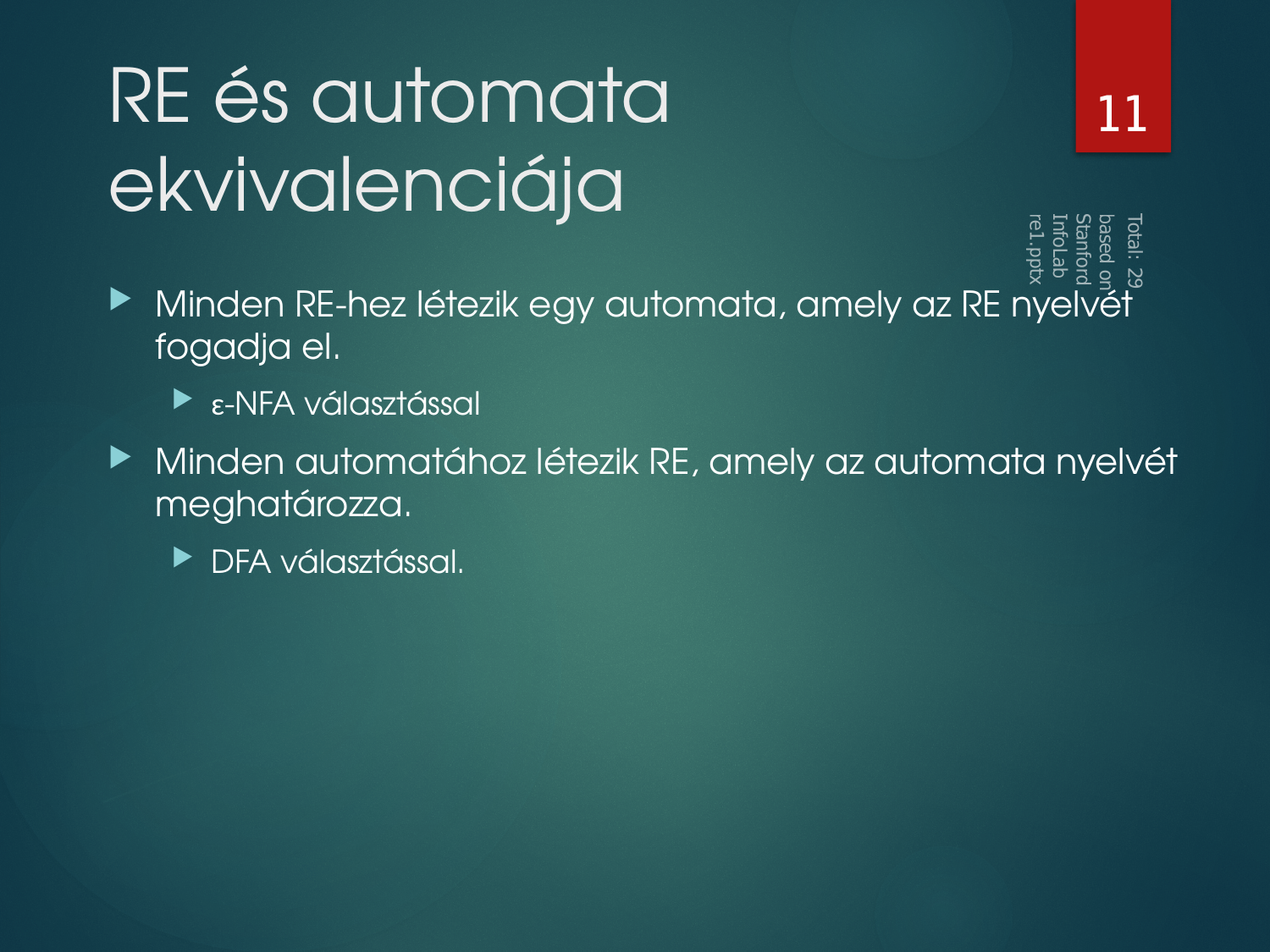

11
# RE és automata ekvivalenciája
based on Stanford InfoLab re1.pptx
Minden RE-hez létezik egy automata, amely az RE nyelvét fogadja el.
ɛ-NFA választással
Minden automatához létezik RE, amely az automata nyelvét meghatározza.
DFA választással.
Total: 29